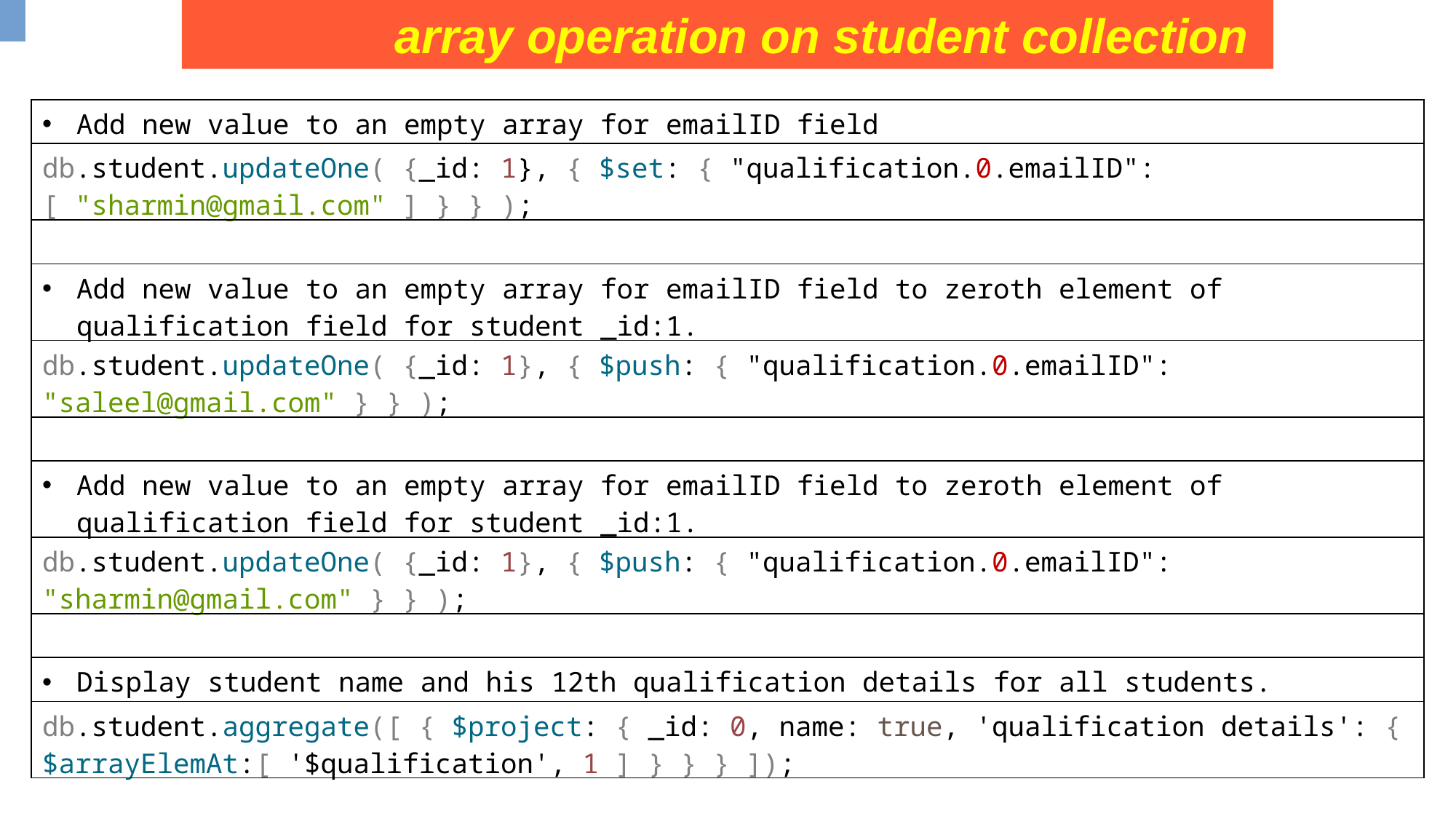

array operation on student collection
| Add new value to an empty array for emailID field |
| --- |
| db.student.updateOne( {\_id: 1}, { $set: { "qualification.0.emailID": [ "sharmin@gmail.com" ] } } ); |
|  |
| Add new value to an empty array for emailID field to zeroth element of qualification field for student \_id:1. |
| db.student.updateOne( {\_id: 1}, { $push: { "qualification.0.emailID": "saleel@gmail.com" } } ); |
|  |
| Add new value to an empty array for emailID field to zeroth element of qualification field for student \_id:1. |
| db.student.updateOne( {\_id: 1}, { $push: { "qualification.0.emailID": "sharmin@gmail.com" } } ); |
|  |
| Display student name and his 12th qualification details for all students. |
| db.student.aggregate([ { $project: { \_id: 0, name: true, 'qualification details': { $arrayElemAt:[ '$qualification', 1 ] } } } ]); |